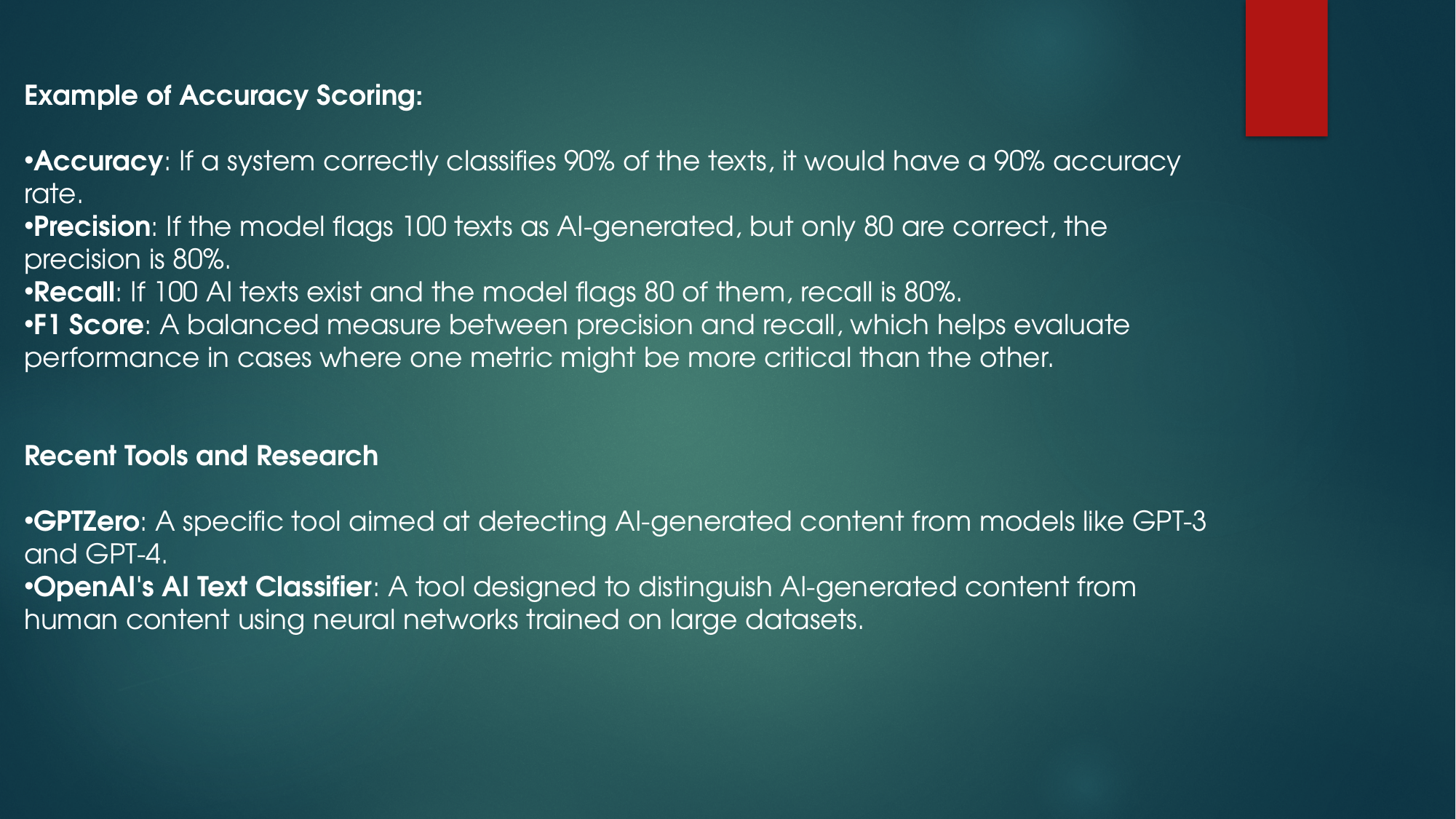

Example of Accuracy Scoring:

Accuracy: If a system correctly classifies 90% of the texts, it would have a 90% accuracy rate.
Precision: If the model flags 100 texts as AI-generated, but only 80 are correct, the precision is 80%.
Recall: If 100 AI texts exist and the model flags 80 of them, recall is 80%.
F1 Score: A balanced measure between precision and recall, which helps evaluate performance in cases where one metric might be more critical than the other.
Recent Tools and Research

GPTZero: A specific tool aimed at detecting AI-generated content from models like GPT-3 and GPT-4.
OpenAI's AI Text Classifier: A tool designed to distinguish AI-generated content from human content using neural networks trained on large datasets.